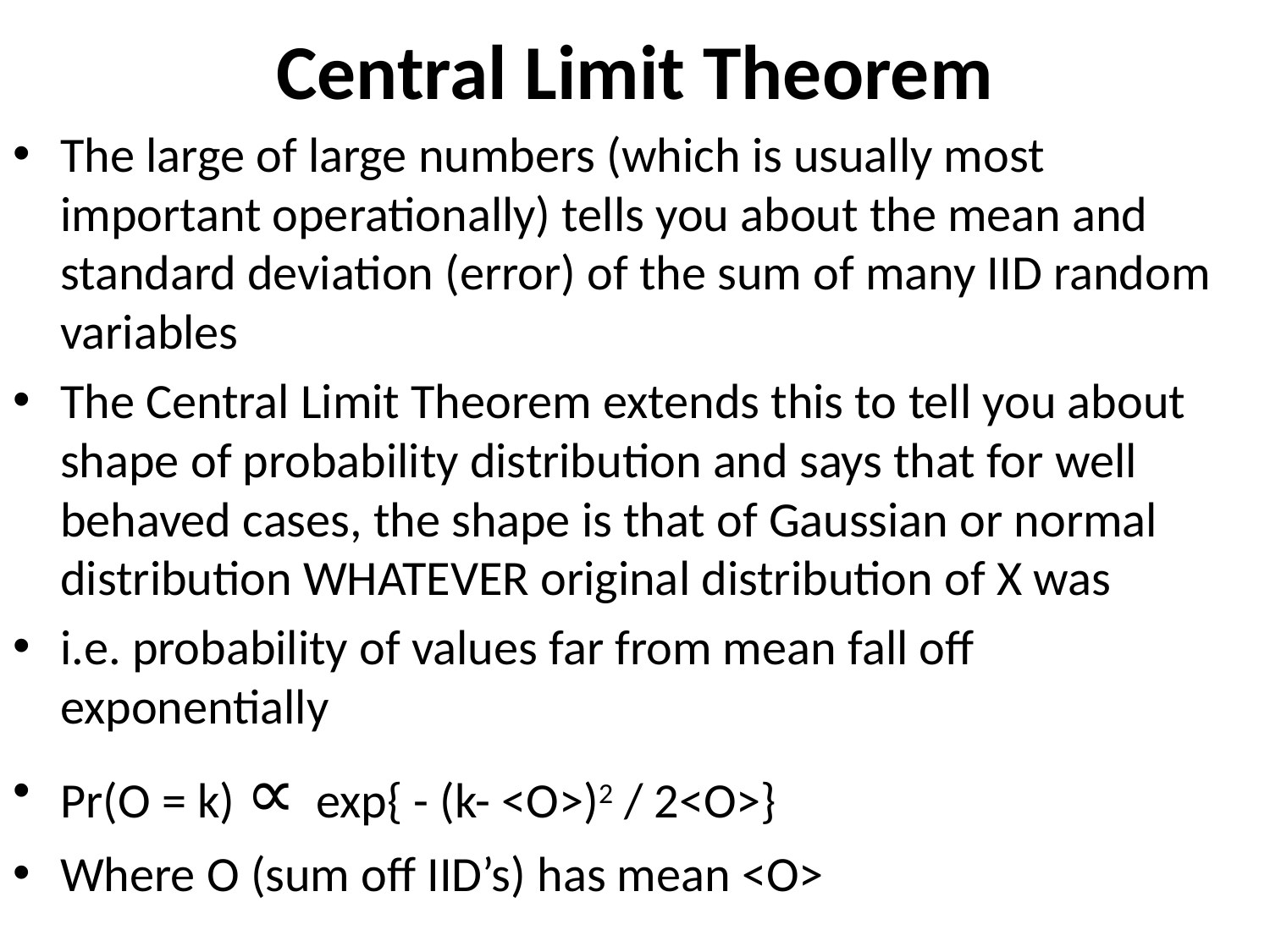

# Central Limit Theorem
The large of large numbers (which is usually most important operationally) tells you about the mean and standard deviation (error) of the sum of many IID random variables
The Central Limit Theorem extends this to tell you about shape of probability distribution and says that for well behaved cases, the shape is that of Gaussian or normal distribution WHATEVER original distribution of X was
i.e. probability of values far from mean fall off exponentially
Pr(O = k) ∝ exp{ - (k- <O>)2 / 2<O>}
Where O (sum off IID’s) has mean <O>